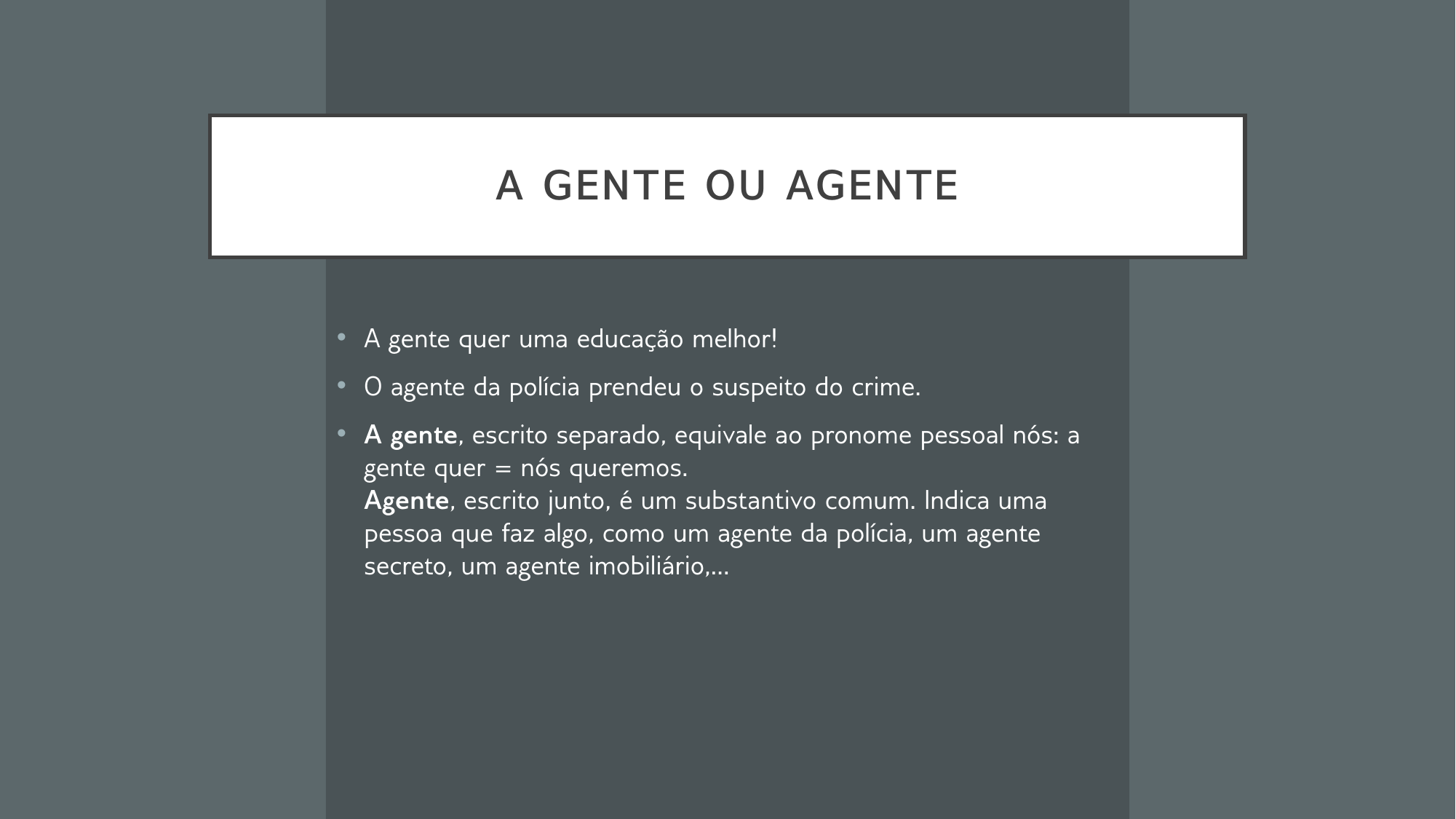

# A gente ou agente
A gente quer uma educação melhor!
O agente da polícia prendeu o suspeito do crime.
A gente, escrito separado, equivale ao pronome pessoal nós: a gente quer = nós queremos.
Agente, escrito junto, é um substantivo comum. Indica uma pessoa que faz algo, como um agente da polícia, um agente secreto, um agente imobiliário,…